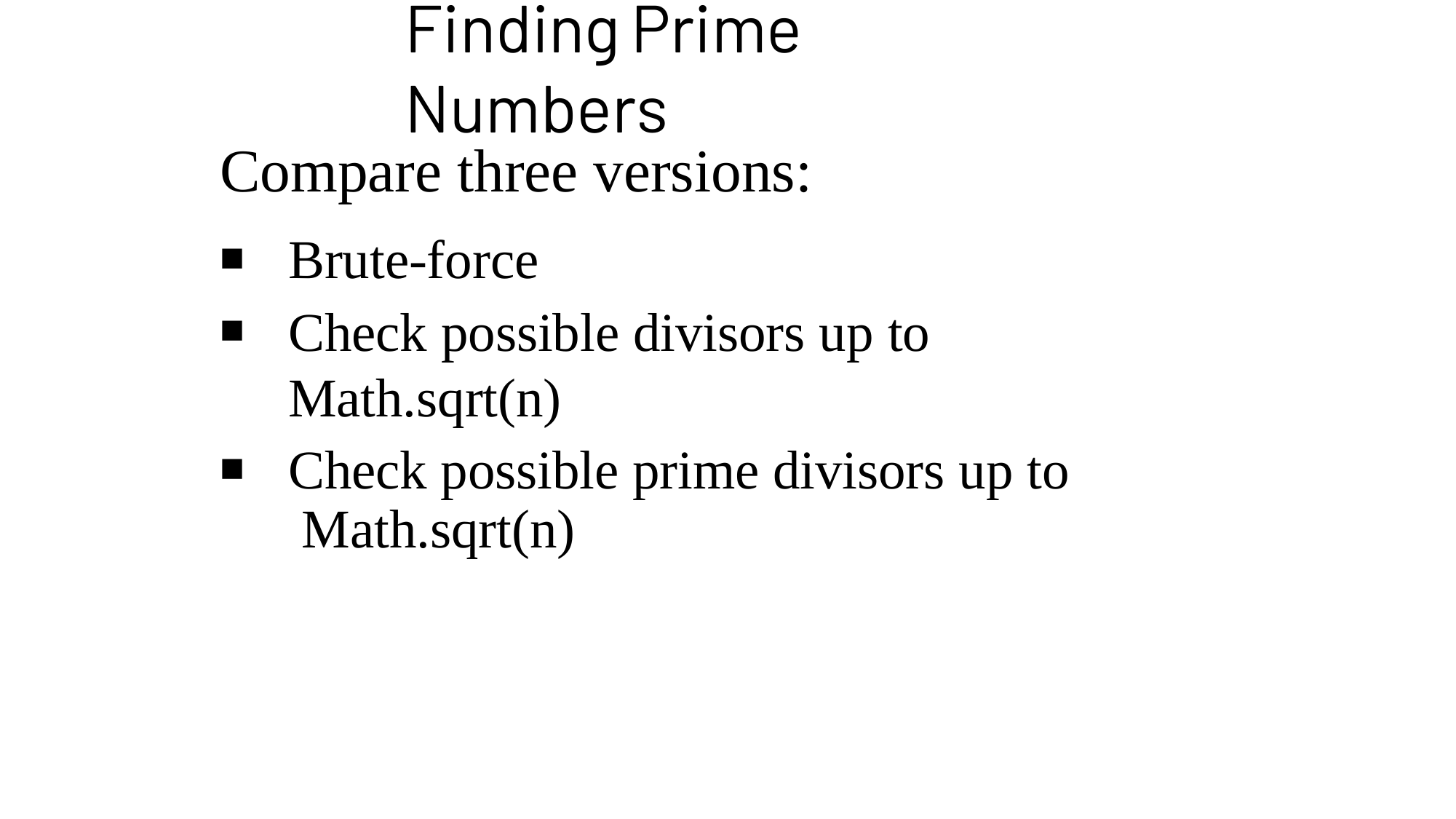

# Finding	Prime Numbers
Compare three versions:
Brute-force
Check possible divisors up to	Math.sqrt(n)
Check possible prime divisors up to  Math.sqrt(n)